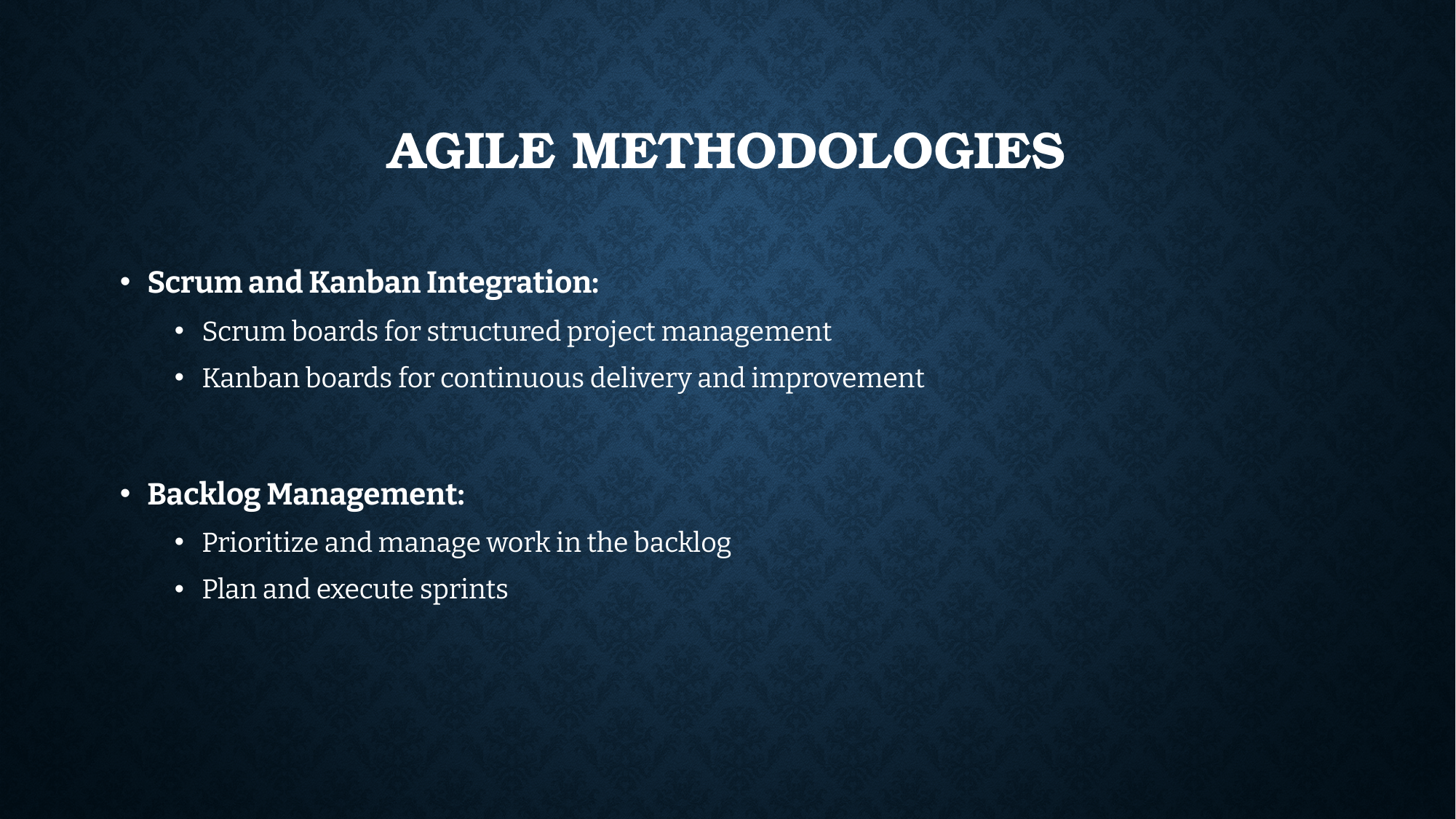

# Agile methodologies
Scrum and Kanban Integration:
Scrum boards for structured project management
Kanban boards for continuous delivery and improvement

Backlog Management:
Prioritize and manage work in the backlog
Plan and execute sprints